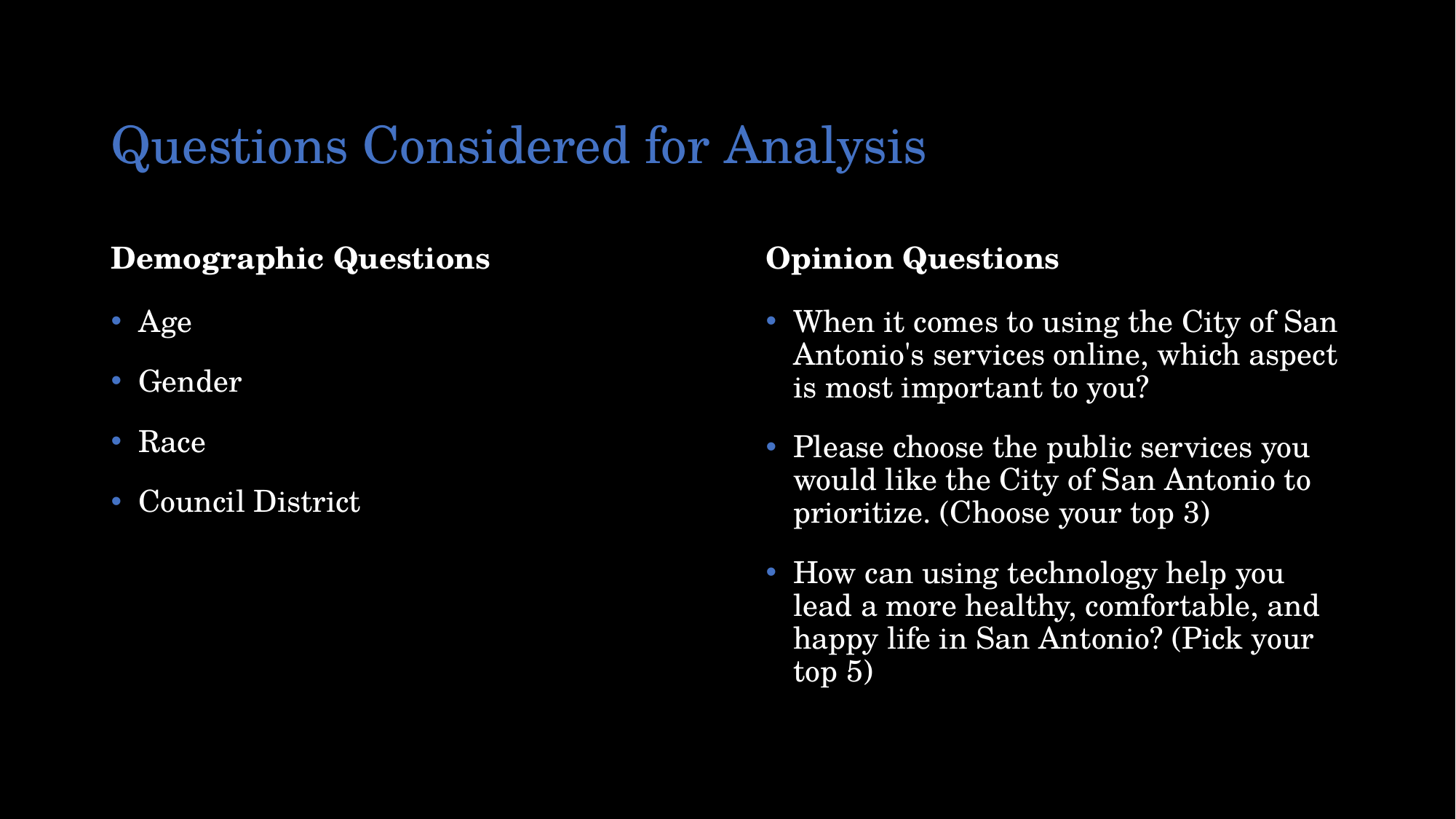

# Questions Considered for Analysis
Demographic Questions
Opinion Questions
Age
Gender
Race
Council District
When it comes to using the City of San Antonio's services online, which aspect is most important to you?
Please choose the public services you would like the City of San Antonio to prioritize. (Choose your top 3)
How can using technology help you lead a more healthy, comfortable, and happy life in San Antonio? (Pick your top 5)